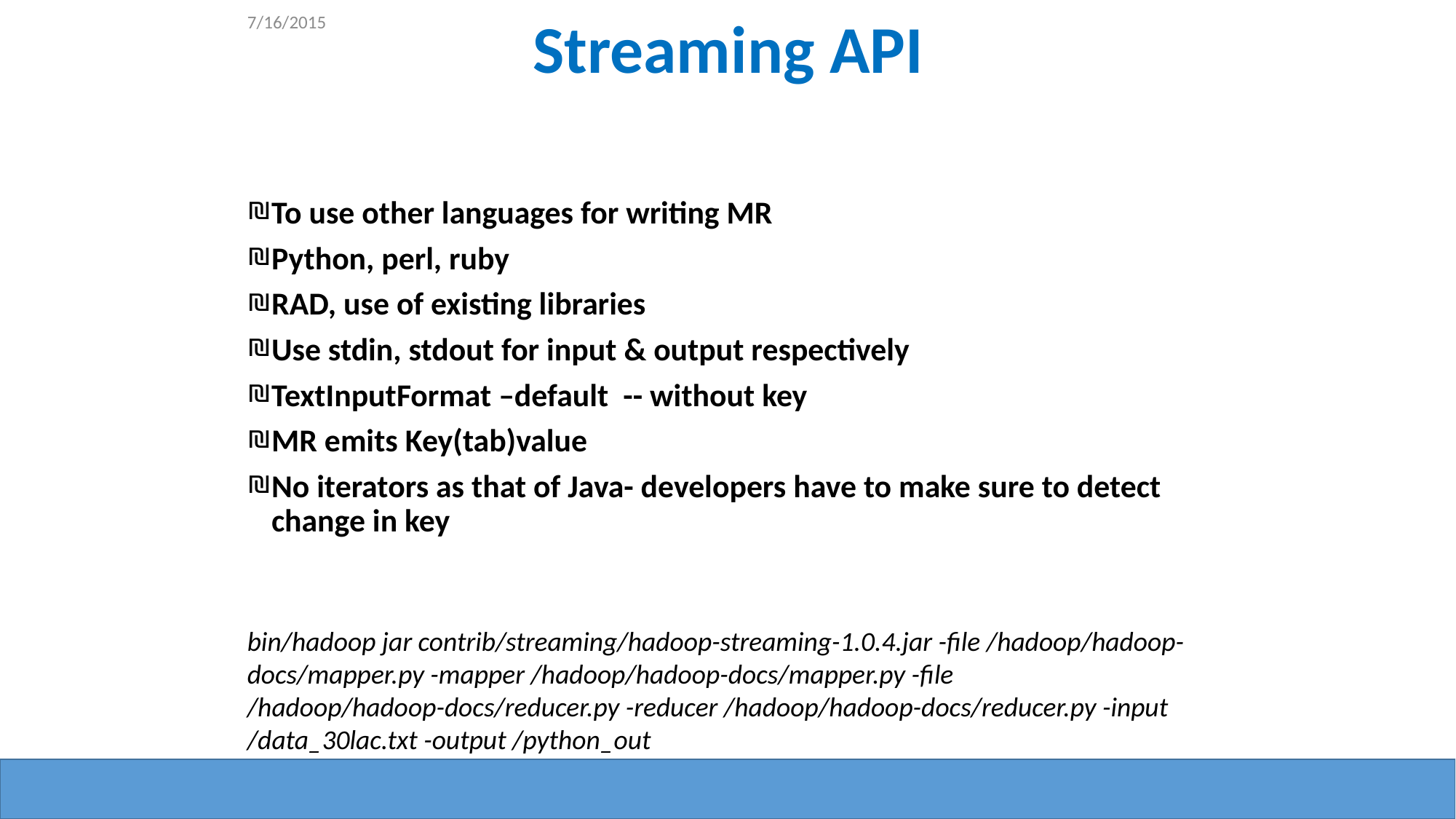

7/16/2015
# Streaming API
To use other languages for writing MR
Python, perl, ruby
RAD, use of existing libraries
Use stdin, stdout for input & output respectively
TextInputFormat –default  -- without key
MR emits Key(tab)value
No iterators as that of Java- developers have to make sure to detect change in key
bin/hadoop jar contrib/streaming/hadoop-streaming-1.0.4.jar -file /hadoop/hadoop-docs/mapper.py -mapper /hadoop/hadoop-docs/mapper.py -file /hadoop/hadoop-docs/reducer.py -reducer /hadoop/hadoop-docs/reducer.py -input /data_30lac.txt -output /python_out